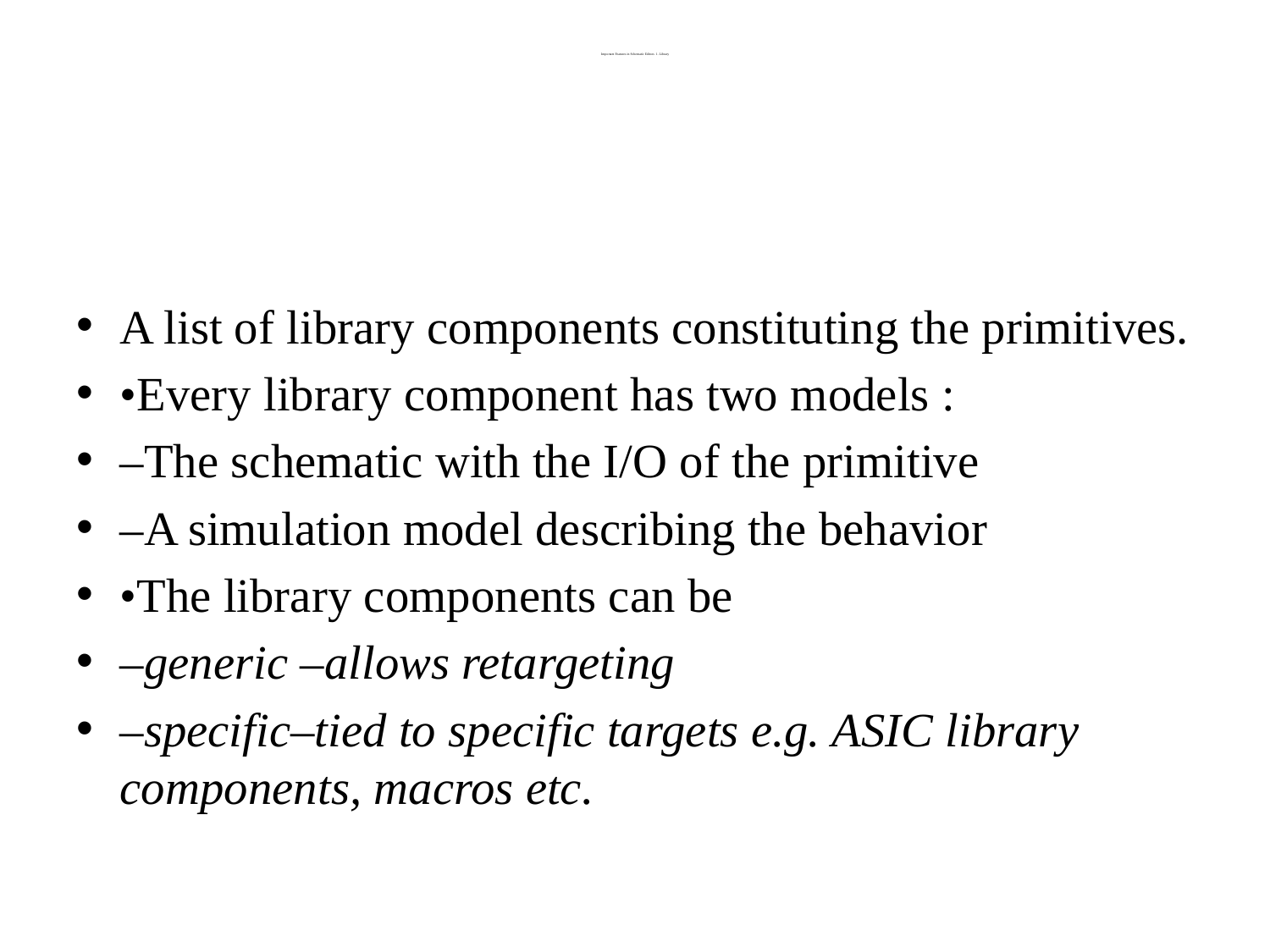

# Important Features in Schematic Editors  1. Library

A list of library components constituting the primitives.
•Every library component has two models :
–The schematic with the I/O of the primitive
–A simulation model describing the behavior
•The library components can be
–generic –allows retargeting
–specific–tied to specific targets e.g. ASIC library components, macros etc.